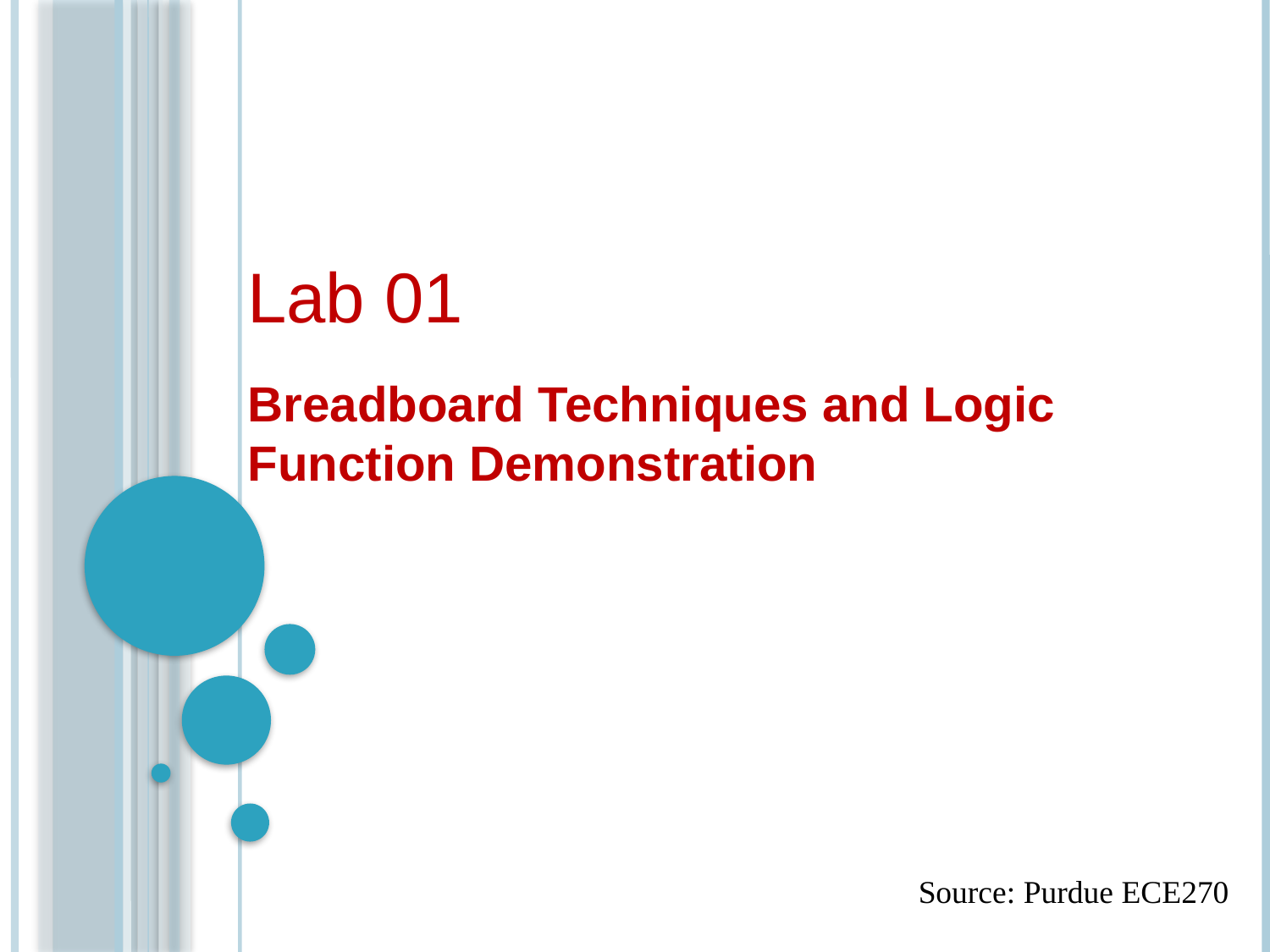

Lab 01
Breadboard Techniques and Logic Function Demonstration
Source: Purdue ECE270